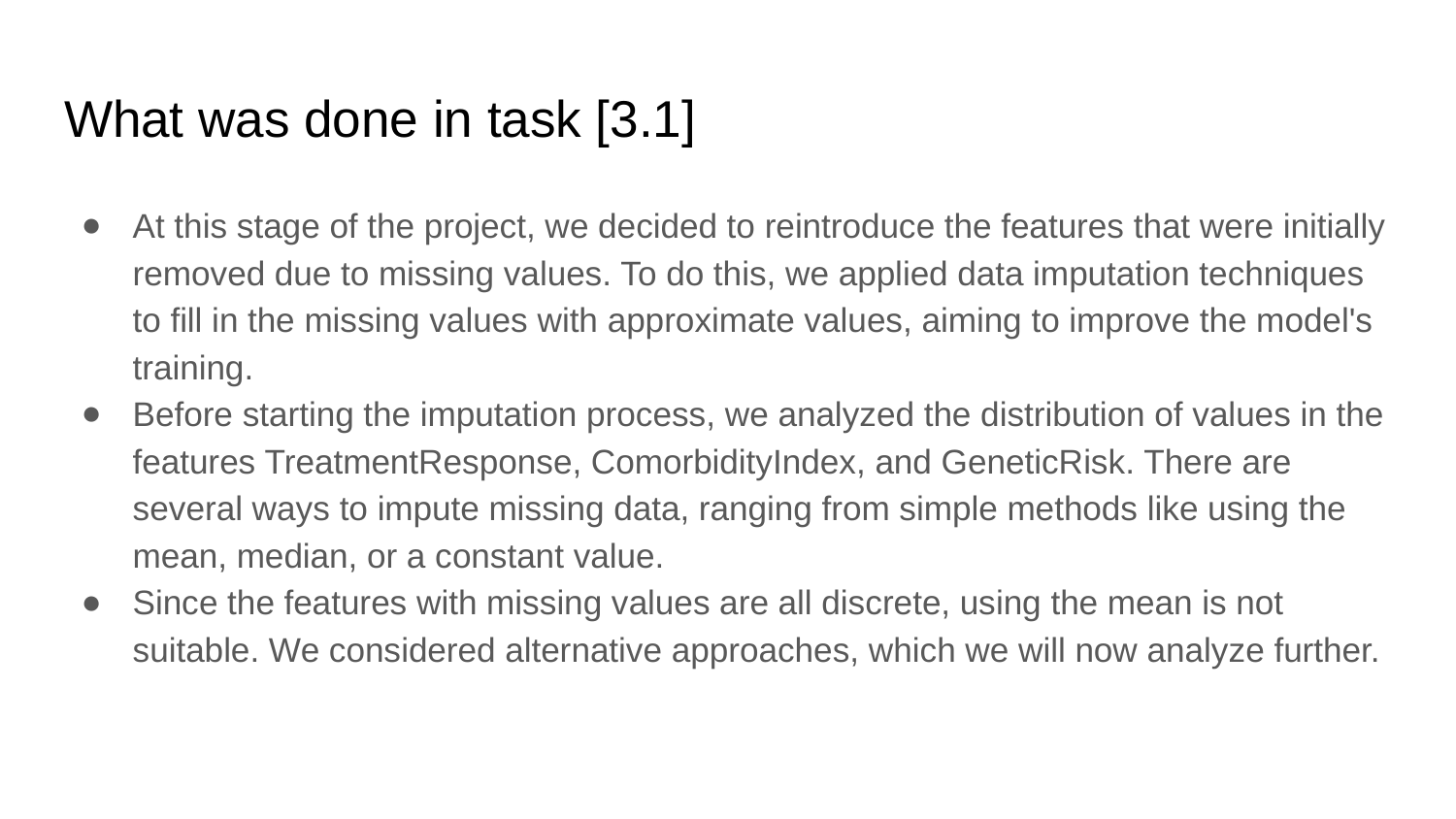

# What was done in task [3.1]
At this stage of the project, we decided to reintroduce the features that were initially removed due to missing values. To do this, we applied data imputation techniques to fill in the missing values with approximate values, aiming to improve the model's training.
Before starting the imputation process, we analyzed the distribution of values in the features TreatmentResponse, ComorbidityIndex, and GeneticRisk. There are several ways to impute missing data, ranging from simple methods like using the mean, median, or a constant value.
Since the features with missing values are all discrete, using the mean is not suitable. We considered alternative approaches, which we will now analyze further.